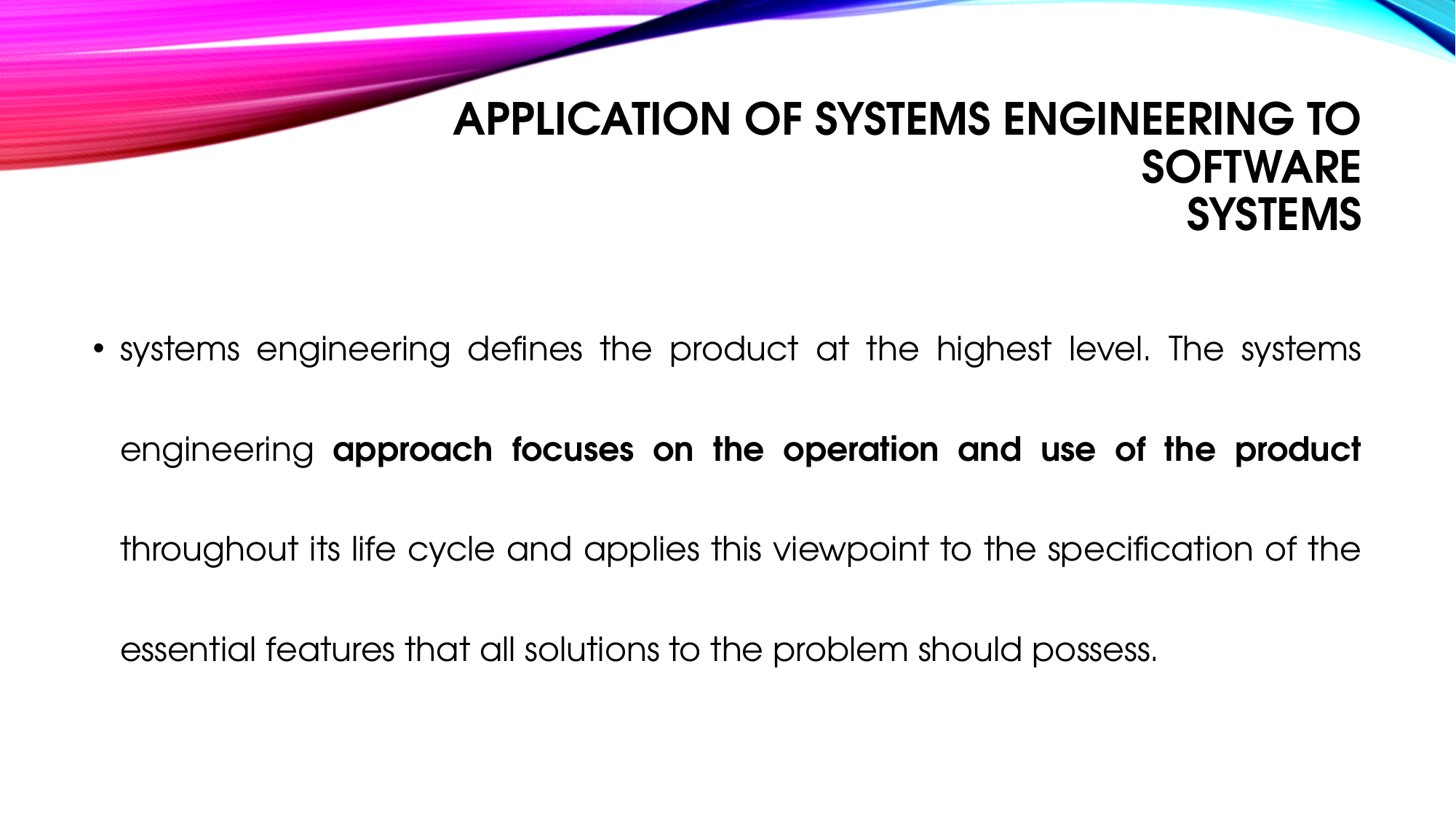

# Application of Systems Engineering to Software Systems
systems engineering defines the product at the highest level. The systems engineering approach focuses on the operation and use of the product throughout its life cycle and applies this viewpoint to the specification of the essential features that all solutions to the problem should possess.